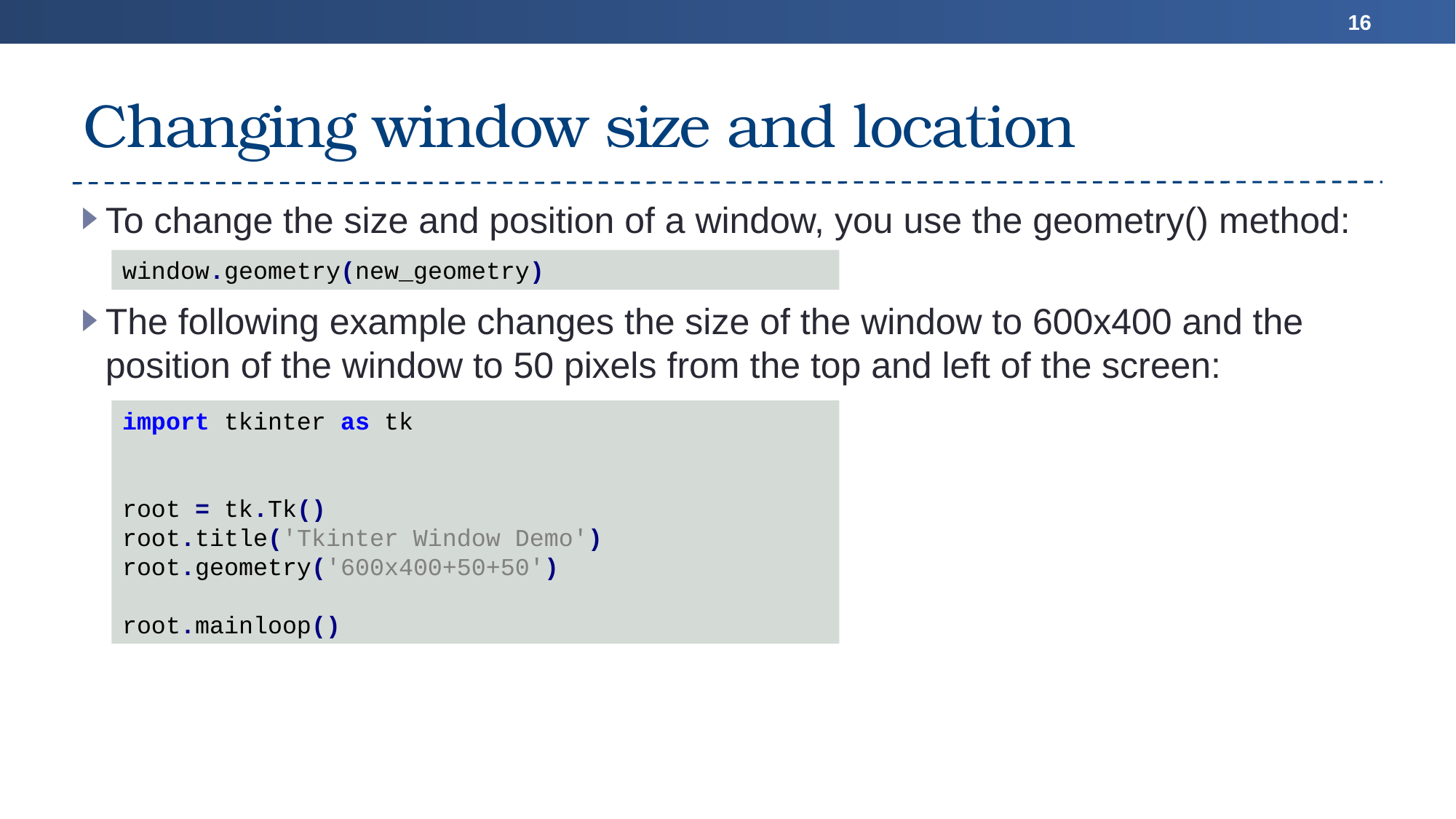

16
# Changing window size and location
To change the size and position of a window, you use the geometry() method:

The following example changes the size of the window to 600x400 and the position of the window to 50 pixels from the top and left of the screen:
window.geometry(new_geometry)
import tkinter as tk

root = tk.Tk()
root.title('Tkinter Window Demo')
root.geometry('600x400+50+50')

root.mainloop()